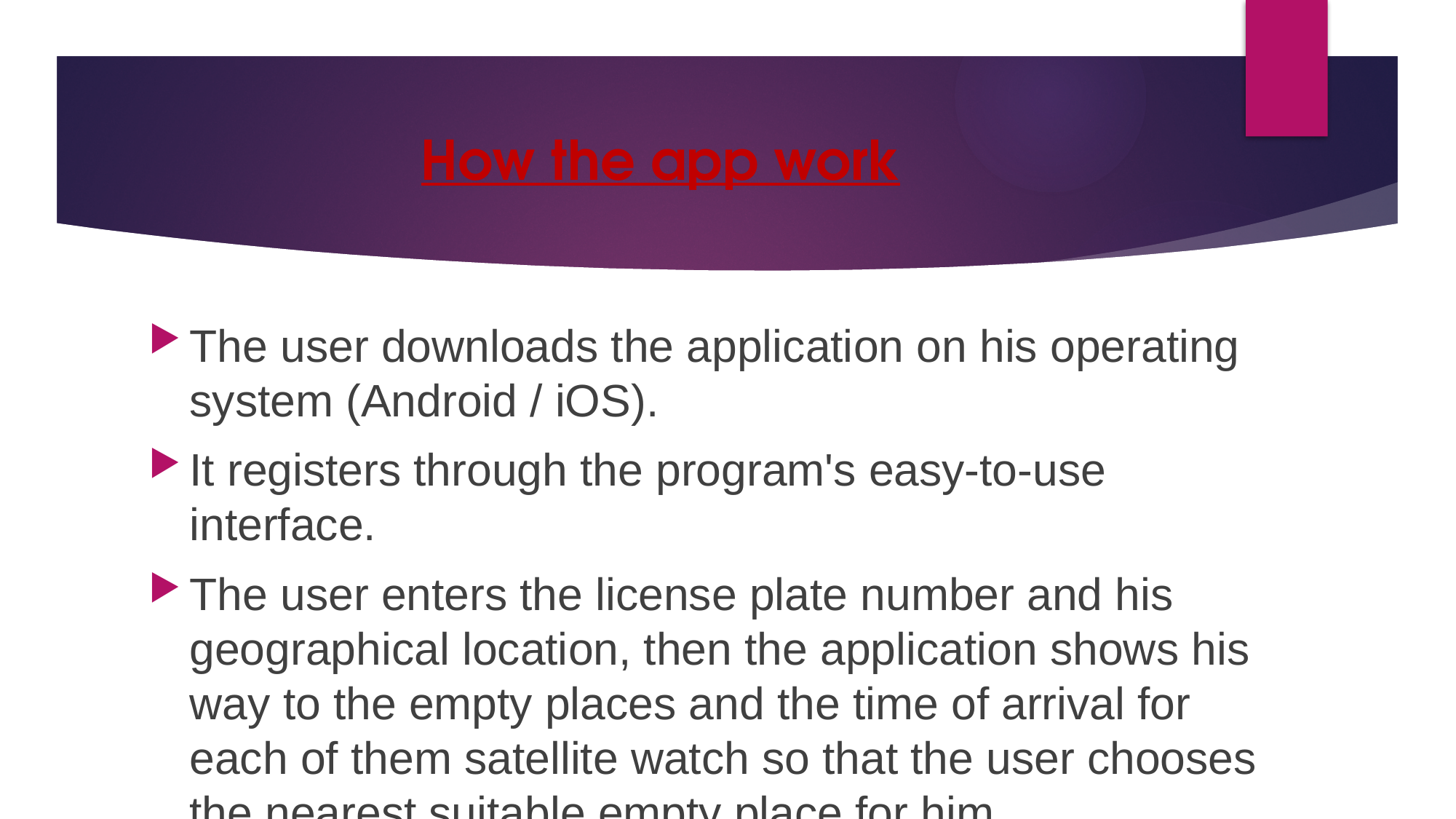

# How the app work
The user downloads the application on his operating system (Android / iOS).
It registers through the program's easy-to-use interface.
The user enters the license plate number and his geographical location, then the application shows his way to the empty places and the time of arrival for each of them satellite watch so that the user chooses the nearest suitable empty place for him.